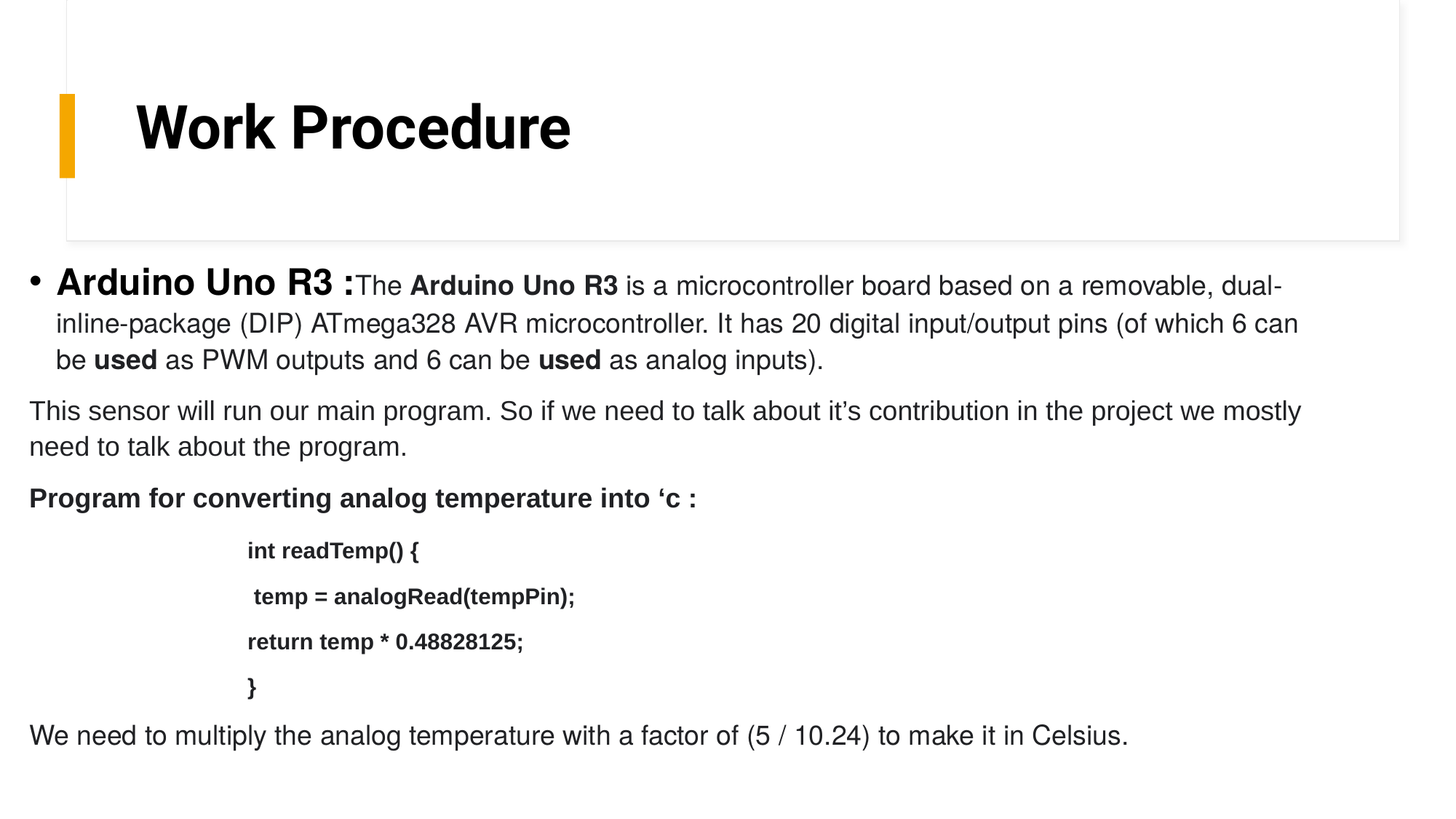

# Work Procedure
Arduino Uno R3 :The Arduino Uno R3 is a microcontroller board based on a removable, dual-inline-package (DIP) ATmega328 AVR microcontroller. It has 20 digital input/output pins (of which 6 can be used as PWM outputs and 6 can be used as analog inputs).
This sensor will run our main program. So if we need to talk about it’s contribution in the project we mostly need to talk about the program.
Program for converting analog temperature into ‘c :
		int readTemp() {
 		 temp = analogRead(tempPin);
 	 	return temp * 0.48828125;
		}
We need to multiply the analog temperature with a factor of (5 / 10.24) to make it in Celsius.